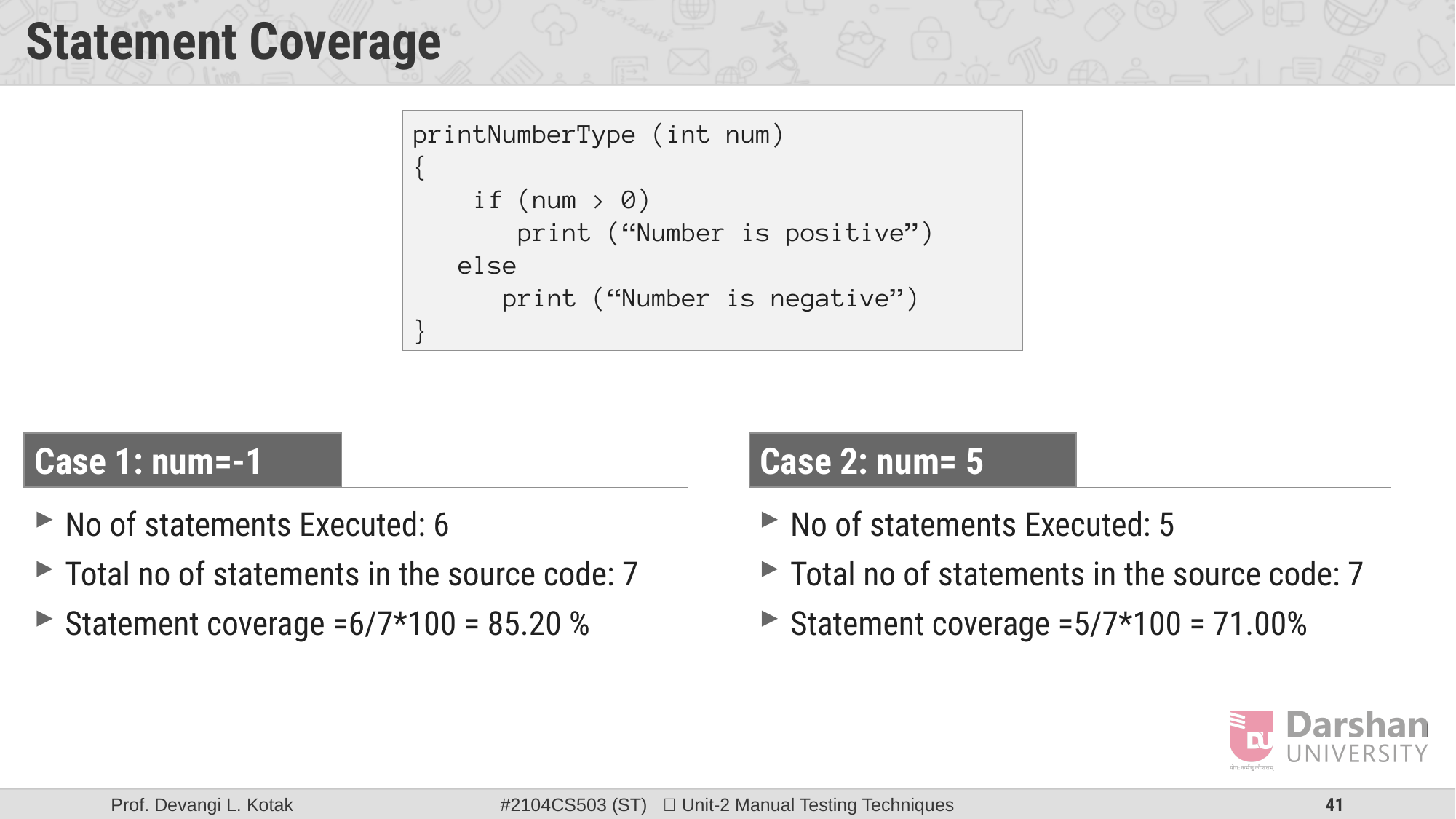

# Statement Coverage
printNumberType (int num)
{
    if (num > 0)
       print (“Number is positive”)
   else
      print (“Number is negative”)
}
Case 1: num=-1
Case 2: num= 5
No of statements Executed: 6
Total no of statements in the source code: 7
Statement coverage =6/7*100 = 85.20 %
No of statements Executed: 5
Total no of statements in the source code: 7
Statement coverage =5/7*100 = 71.00%